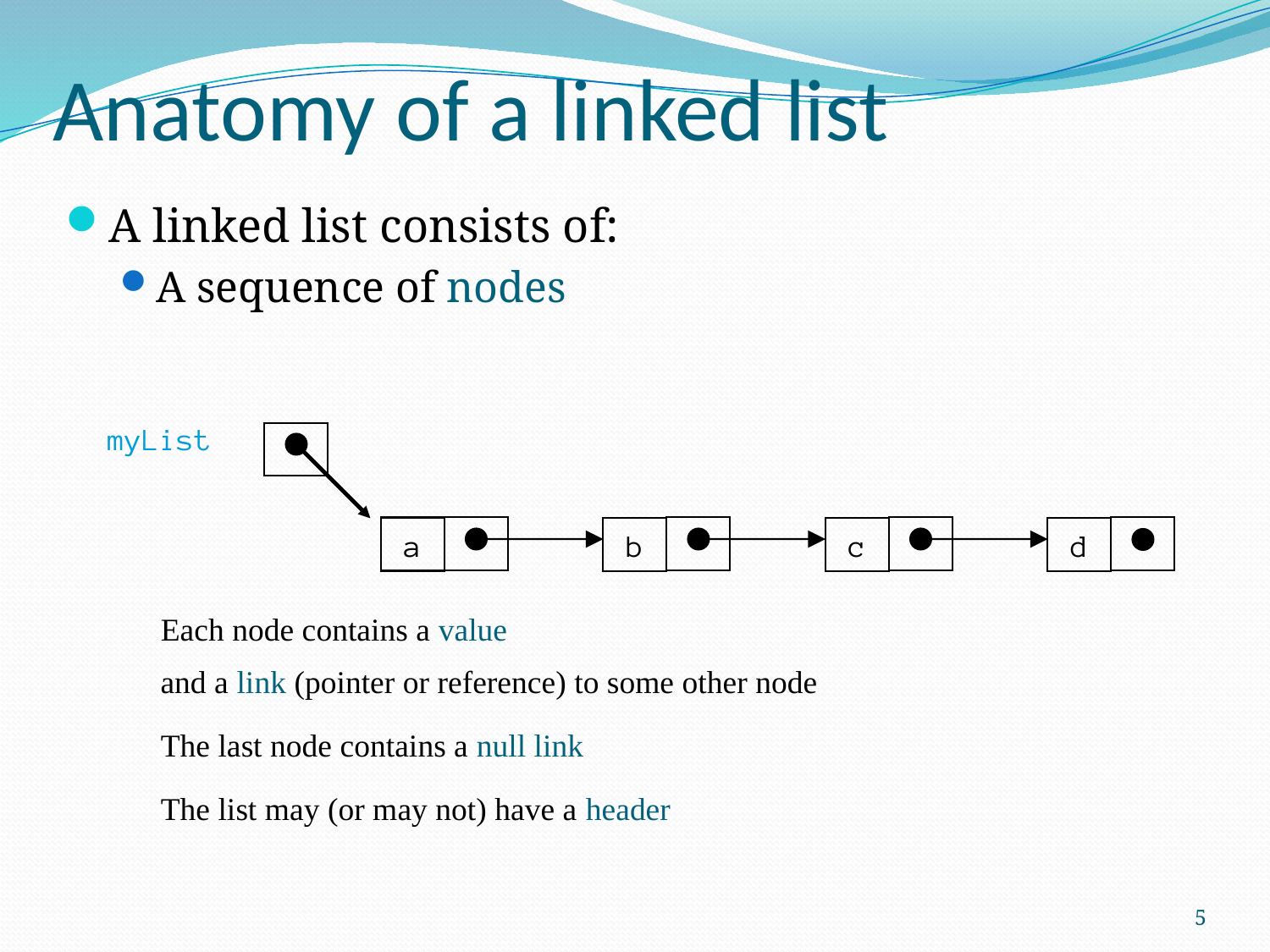

# Anatomy of a linked list
A linked list consists of:
A sequence of nodes
myList

a
b
c
d

Each node contains a value
and a link (pointer or reference) to some other node
The last node contains a null link
The list may (or may not) have a header
5